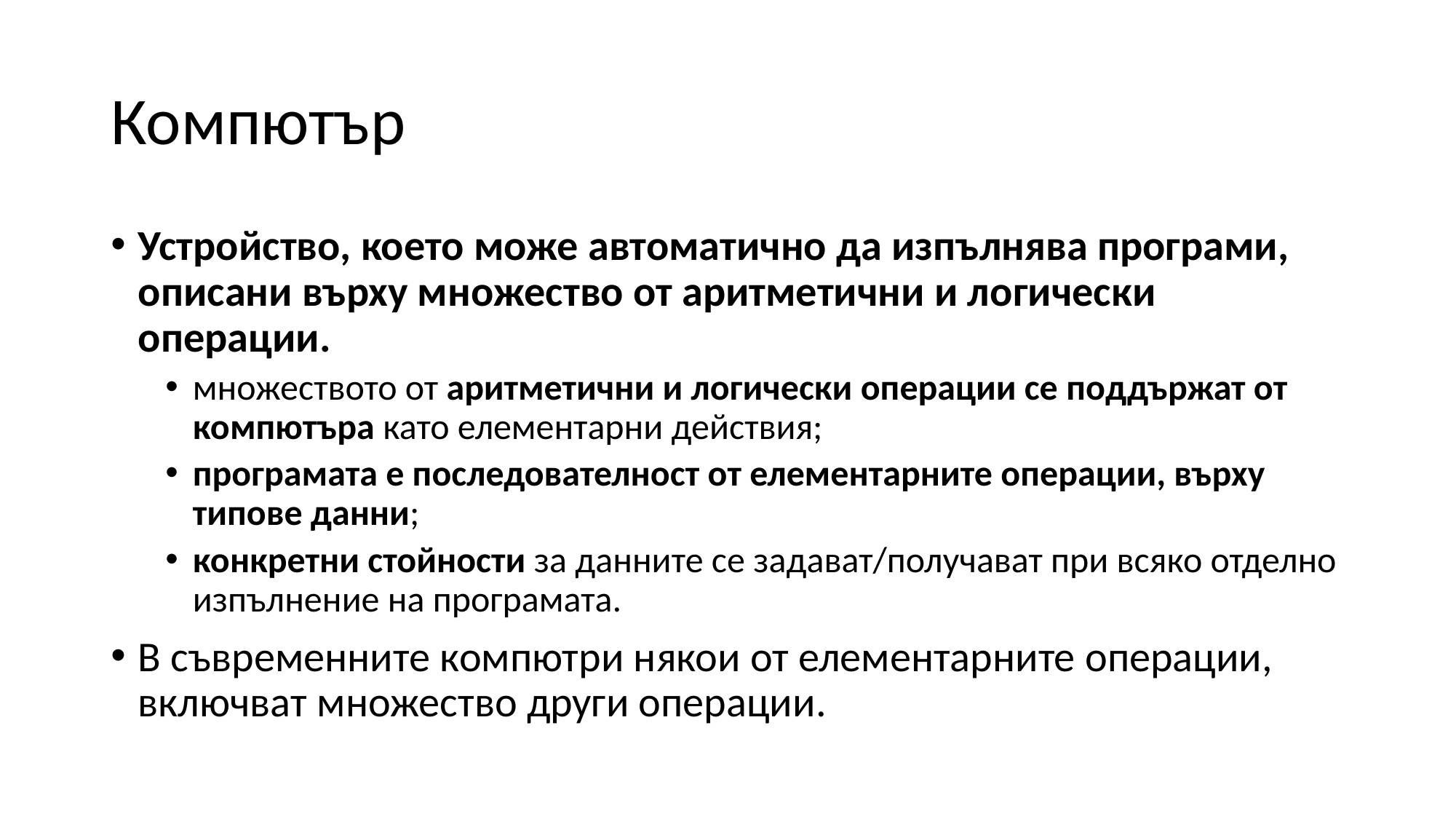

# Компютър
Устройство, което може автоматично да изпълнява програми, описани върху множество от аритметични и логически операции.
множеството от аритметични и логически операции се поддържат от компютъра като елементарни действия;
програмата е последователност от елементарните операции, върху типове данни;
конкретни стойности за данните се задават/получават при всяко отделно изпълнение на програмата.
В съвременните компютри някои от елементарните операции, включват множество други операции.